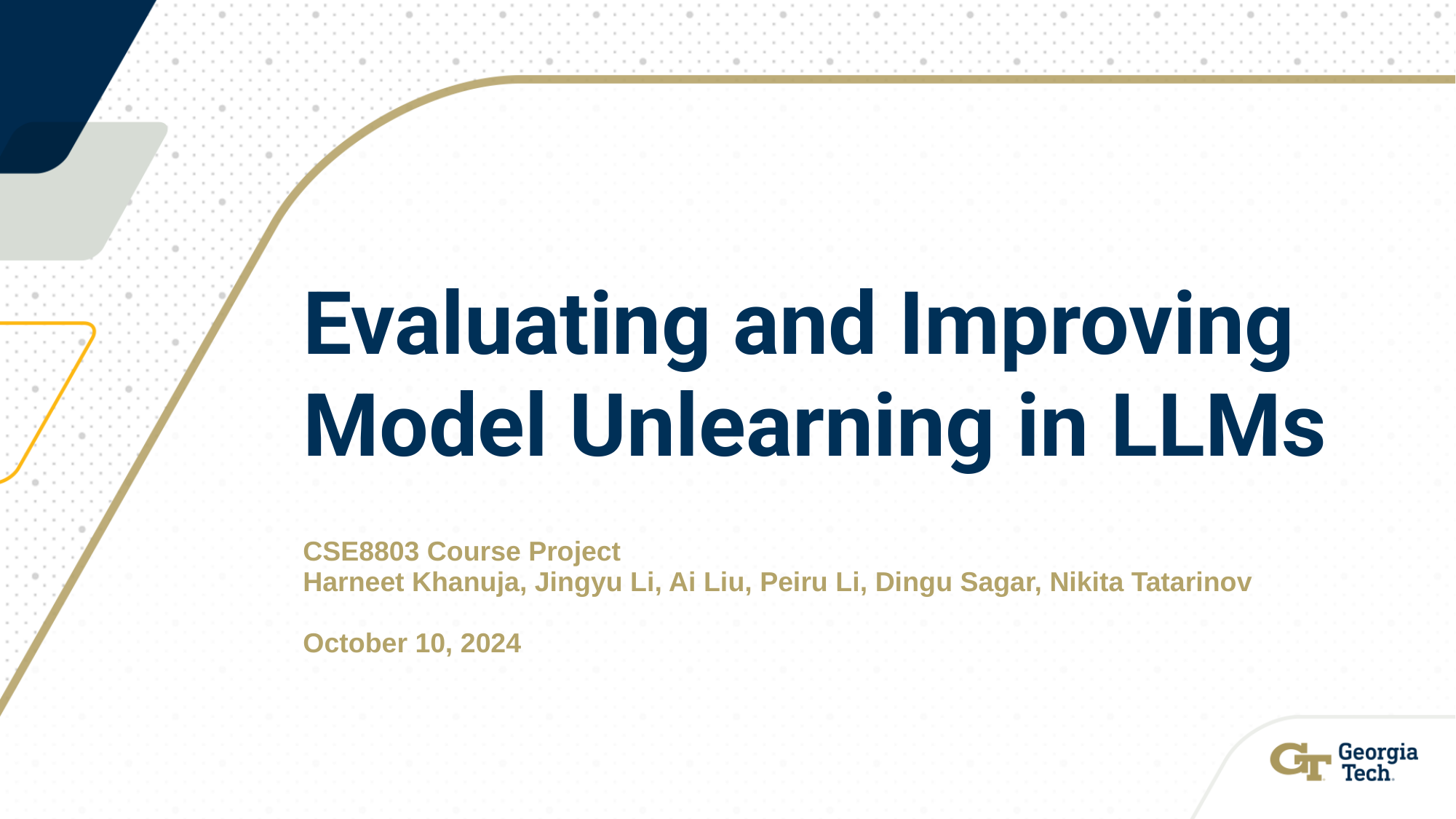

# Evaluating and Improving Model Unlearning in LLMs
CSE8803 Course Project
Harneet Khanuja, Jingyu Li, Ai Liu, Peiru Li, Dingu Sagar, Nikita Tatarinov

October 10, 2024